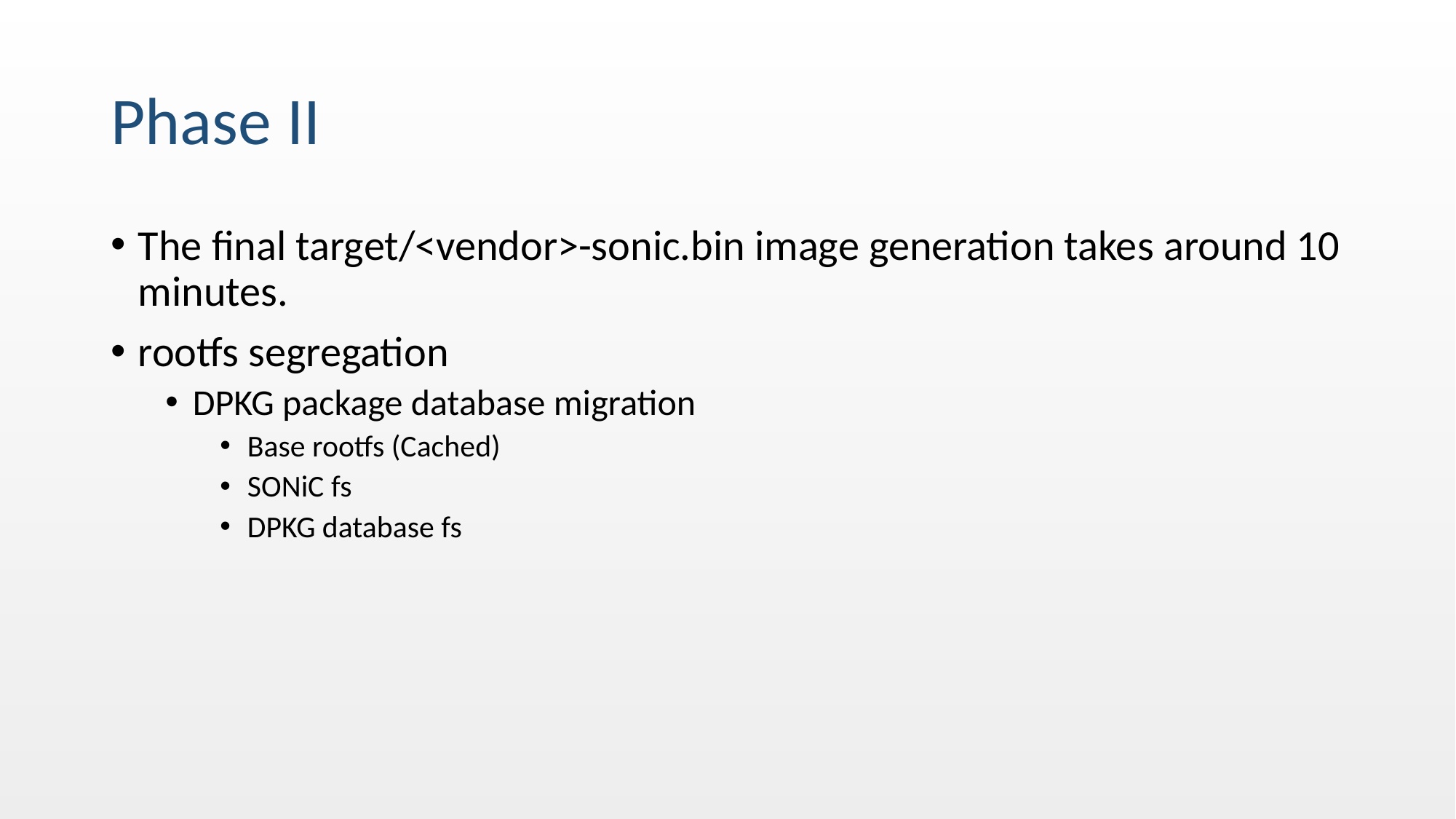

# Phase II
The final target/<vendor>-sonic.bin image generation takes around 10 minutes.
rootfs segregation
DPKG package database migration
Base rootfs (Cached)
SONiC fs
DPKG database fs